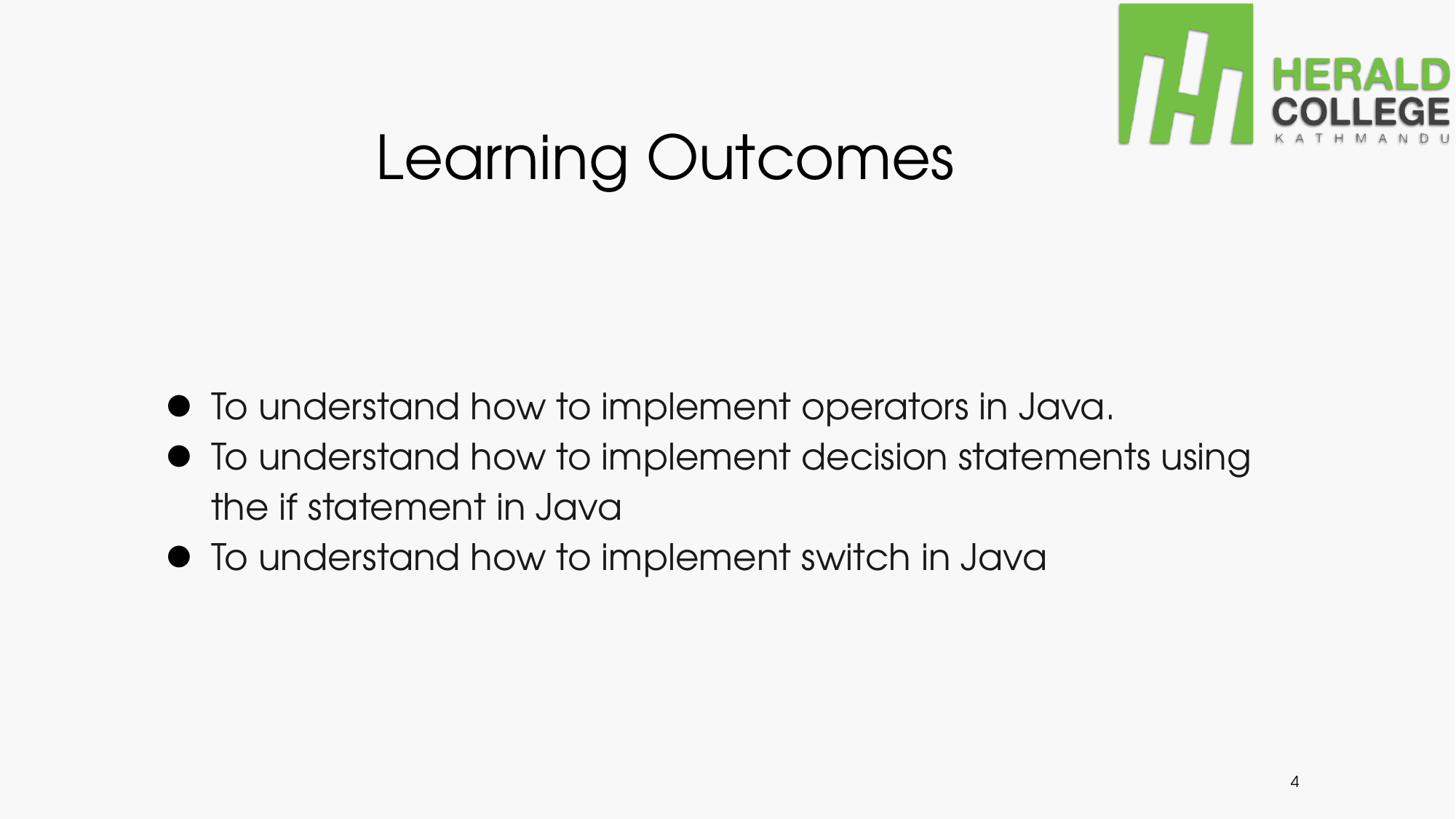

# Learning Outcomes
To understand how to implement operators in Java.
To understand how to implement decision statements using the if statement in Java
To understand how to implement switch in Java

4